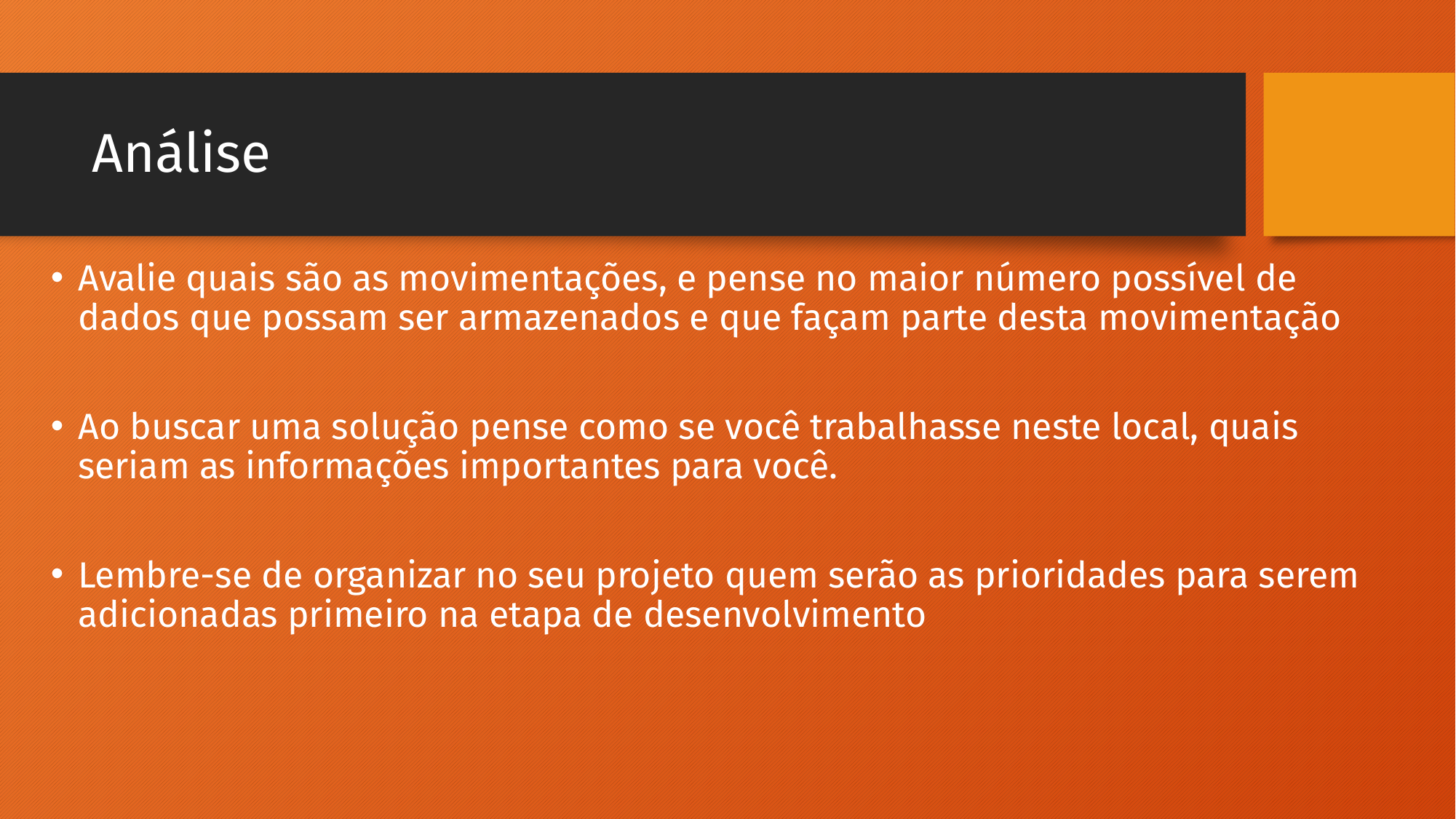

# Análise
Avalie quais são as movimentações, e pense no maior número possível de dados que possam ser armazenados e que façam parte desta movimentação

Ao buscar uma solução pense como se você trabalhasse neste local, quais seriam as informações importantes para você.

Lembre-se de organizar no seu projeto quem serão as prioridades para serem adicionadas primeiro na etapa de desenvolvimento